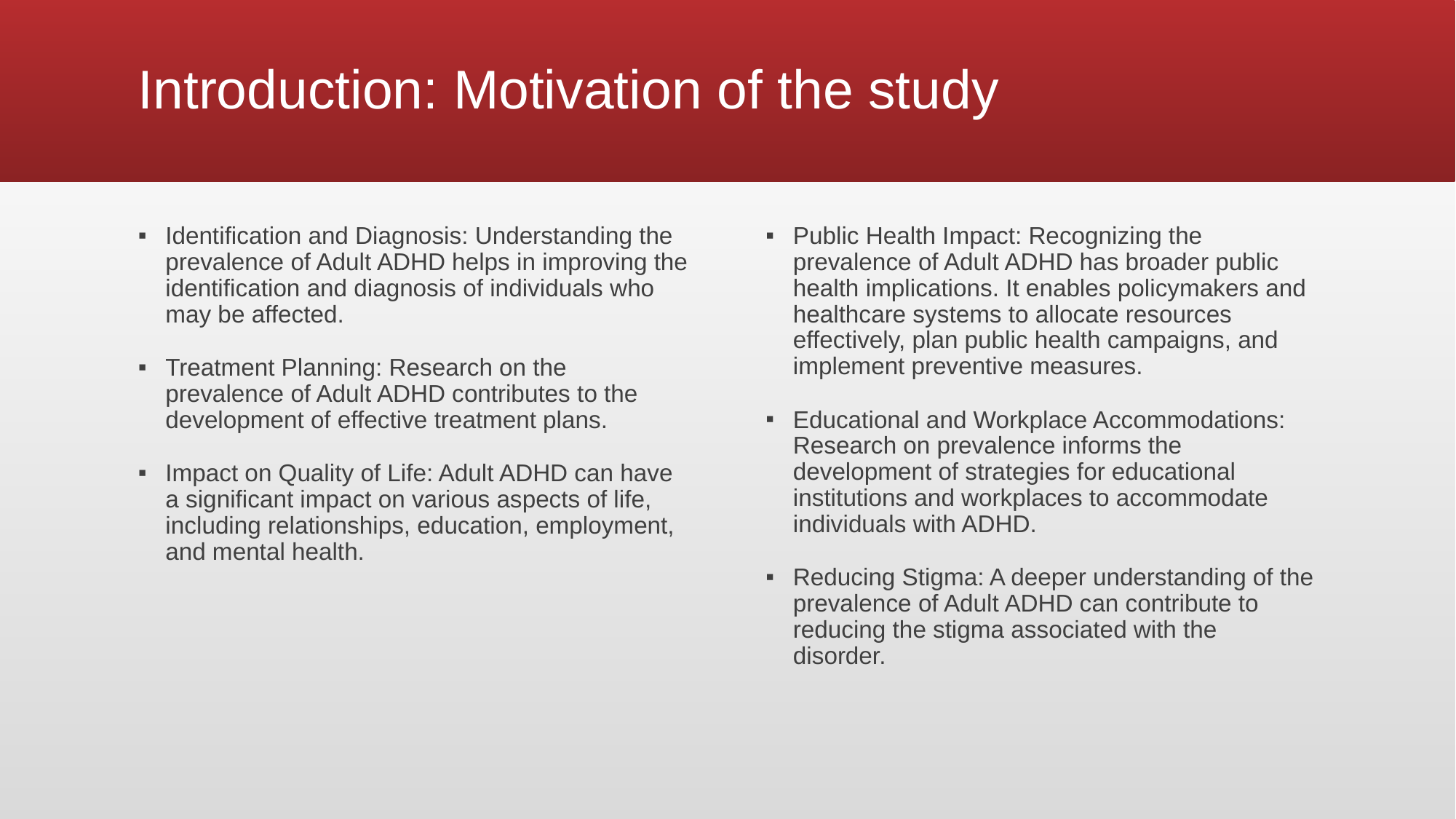

# Introduction: Motivation of the study
Identification and Diagnosis: Understanding the prevalence of Adult ADHD helps in improving the identification and diagnosis of individuals who may be affected.
Treatment Planning: Research on the prevalence of Adult ADHD contributes to the development of effective treatment plans.
Impact on Quality of Life: Adult ADHD can have a significant impact on various aspects of life, including relationships, education, employment, and mental health.

Public Health Impact: Recognizing the prevalence of Adult ADHD has broader public health implications. It enables policymakers and healthcare systems to allocate resources effectively, plan public health campaigns, and implement preventive measures.
Educational and Workplace Accommodations: Research on prevalence informs the development of strategies for educational institutions and workplaces to accommodate individuals with ADHD.
Reducing Stigma: A deeper understanding of the prevalence of Adult ADHD can contribute to reducing the stigma associated with the disorder.